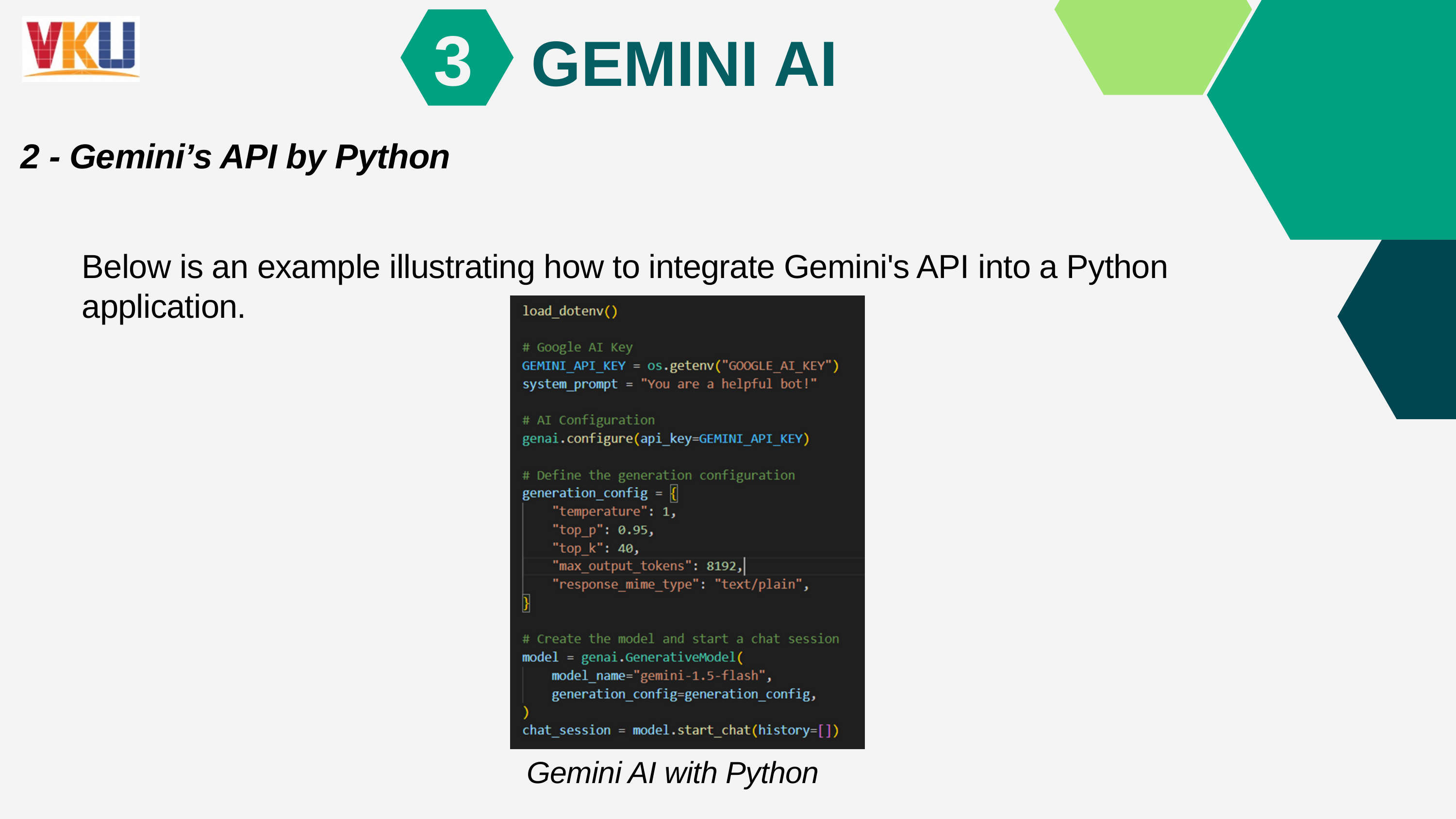

GEMINI AI
3

2 - Gemini’s API by Python

Below is an example illustrating how to integrate Gemini's API into a Python application.

Gemini AI with Python